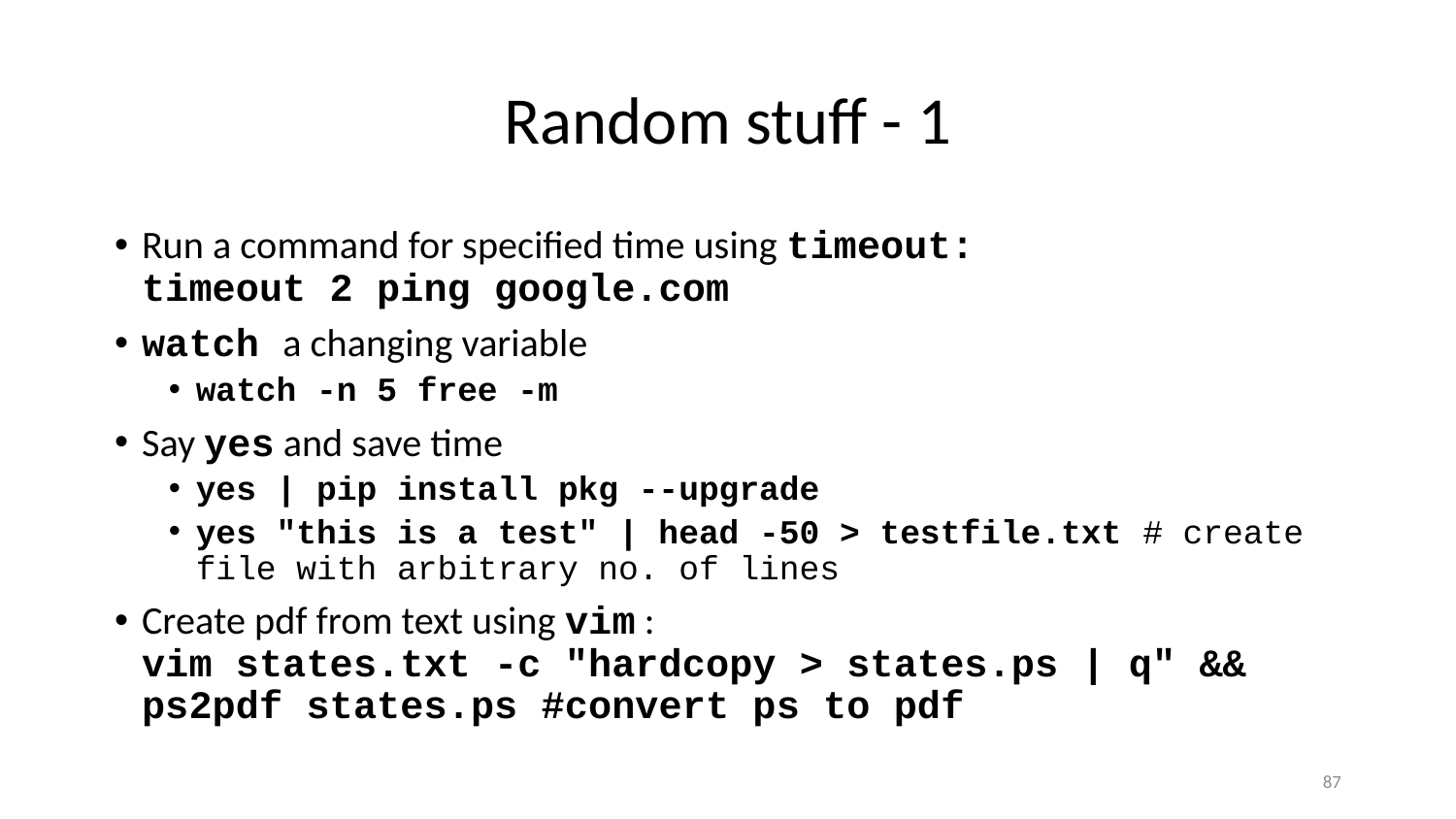

# Random stuff - 1
Run a command for specified time using timeout:
timeout 2 ping google.com
watch a changing variable
watch -n 5 free -m
Say yes and save time
yes | pip install pkg --upgrade
yes "this is a test" | head -50 > testfile.txt # create file with arbitrary no. of lines
Create pdf from text using vim :
vim states.txt -c "hardcopy > states.ps | q" && ps2pdf states.ps #convert ps to pdf
87